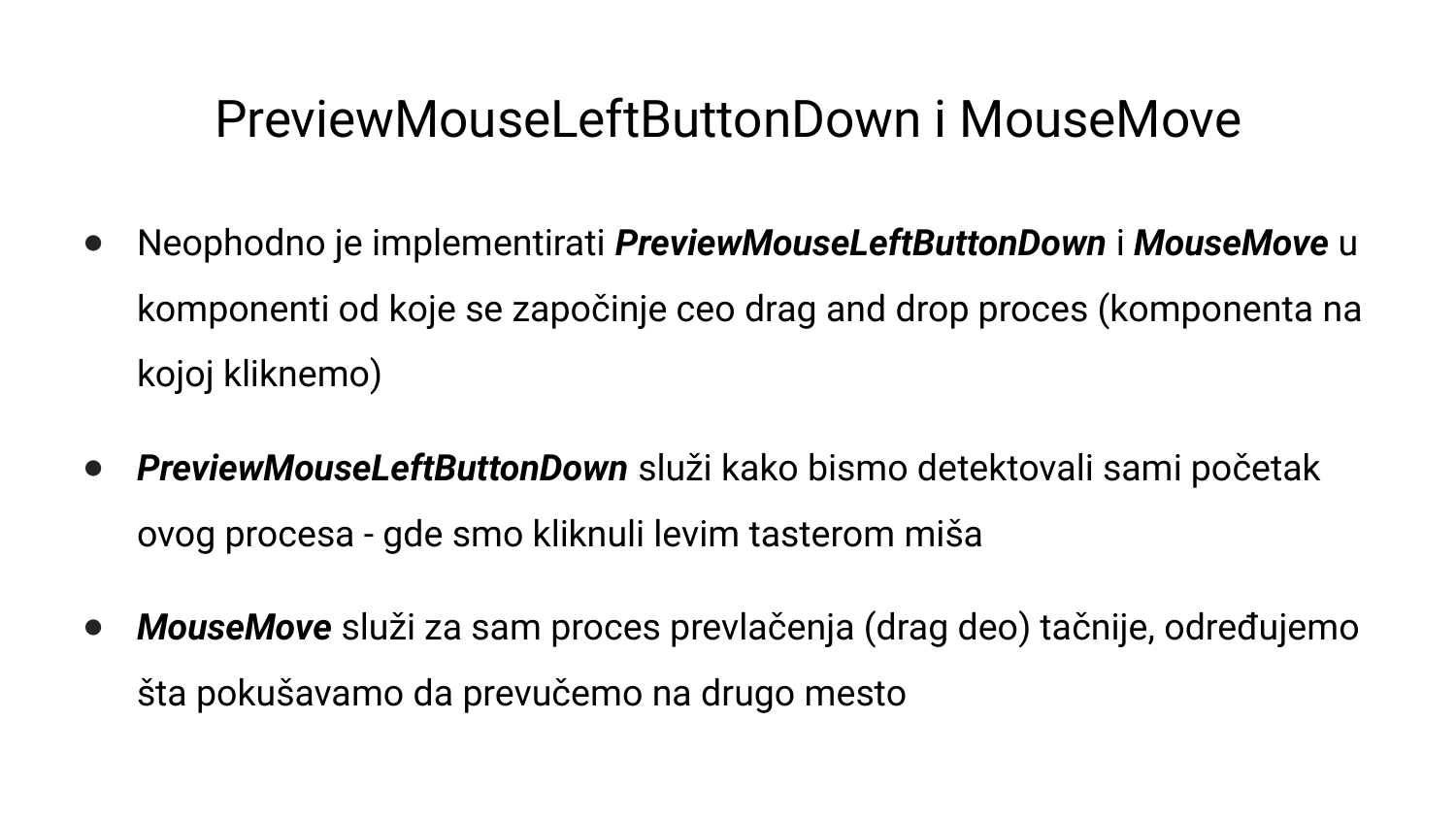

# PreviewMouseLeftButtonDown i MouseMove
Neophodno je implementirati PreviewMouseLeftButtonDown i MouseMove u komponenti od koje se započinje ceo drag and drop proces (komponenta na kojoj kliknemo)
PreviewMouseLeftButtonDown služi kako bismo detektovali sami početak ovog procesa - gde smo kliknuli levim tasterom miša
MouseMove služi za sam proces prevlačenja (drag deo) tačnije, određujemo šta pokušavamo da prevučemo na drugo mesto